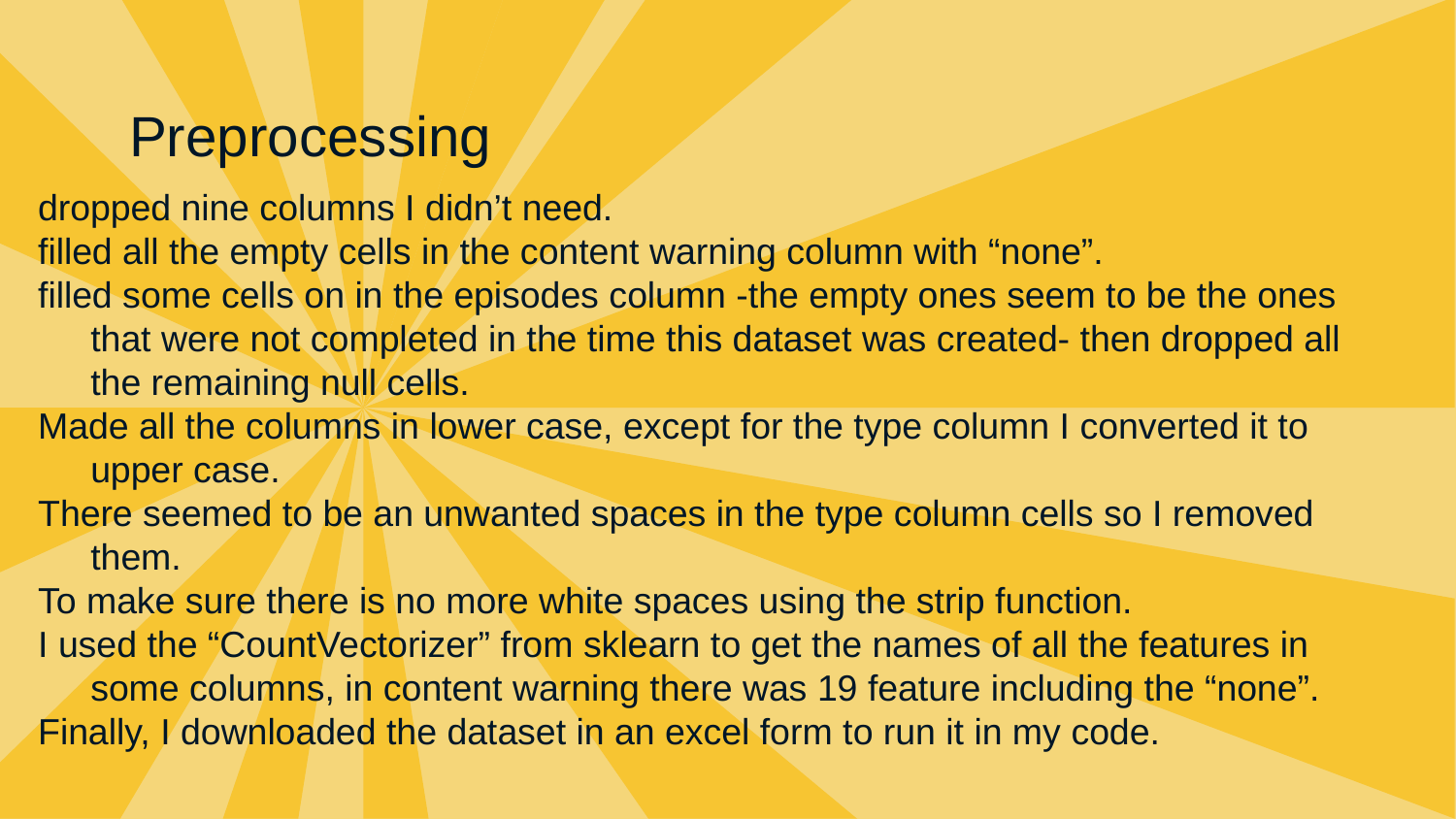

# Preprocessing
dropped nine columns I didn’t need.
filled all the empty cells in the content warning column with “none”.
filled some cells on in the episodes column -the empty ones seem to be the ones that were not completed in the time this dataset was created- then dropped all the remaining null cells.
Made all the columns in lower case, except for the type column I converted it to upper case.
There seemed to be an unwanted spaces in the type column cells so I removed them.
To make sure there is no more white spaces using the strip function.
I used the “CountVectorizer” from sklearn to get the names of all the features in some columns, in content warning there was 19 feature including the “none”.
Finally, I downloaded the dataset in an excel form to run it in my code.